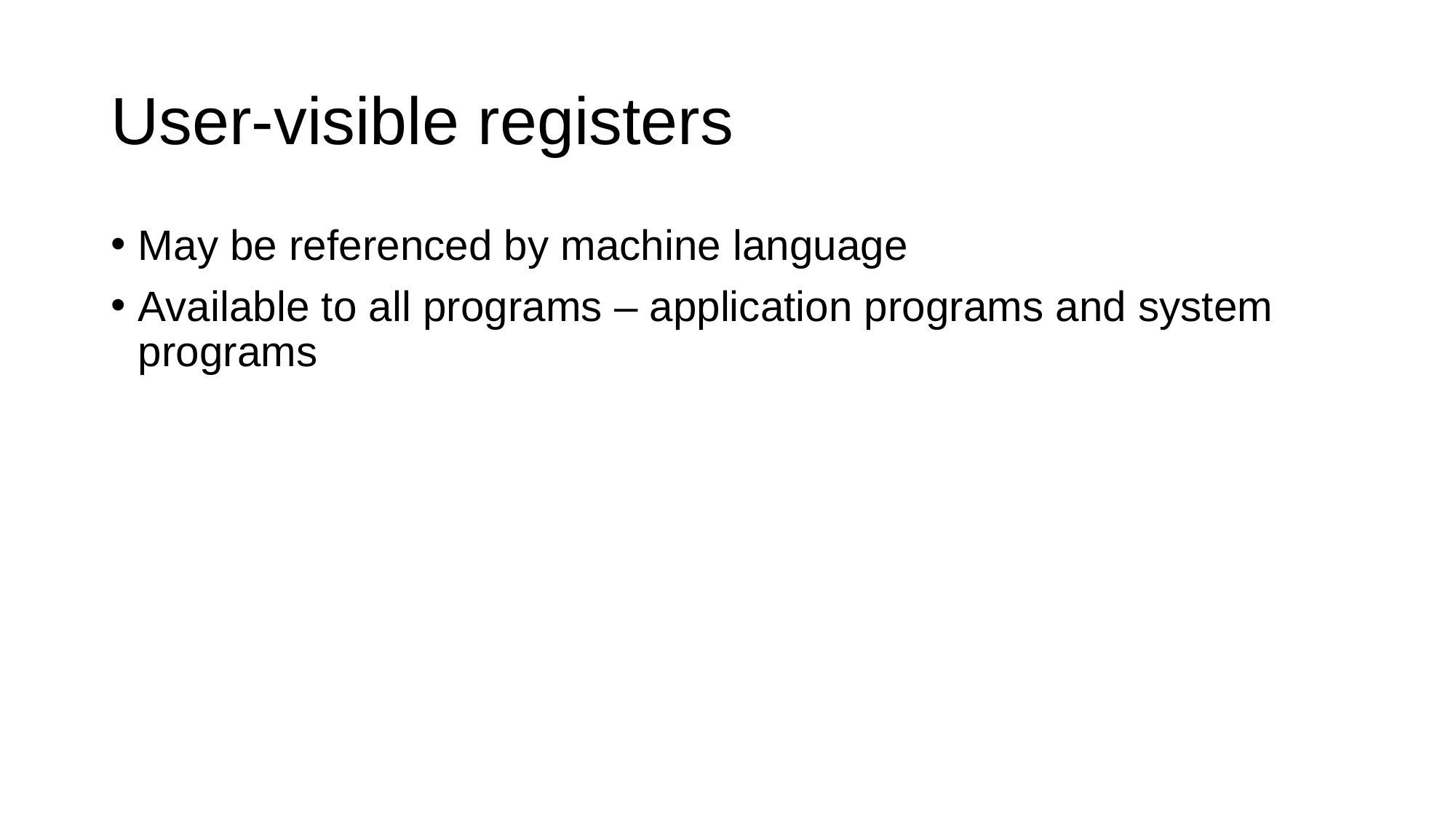

# User-visible registers
May be referenced by machine language
Available to all programs – application programs and system programs